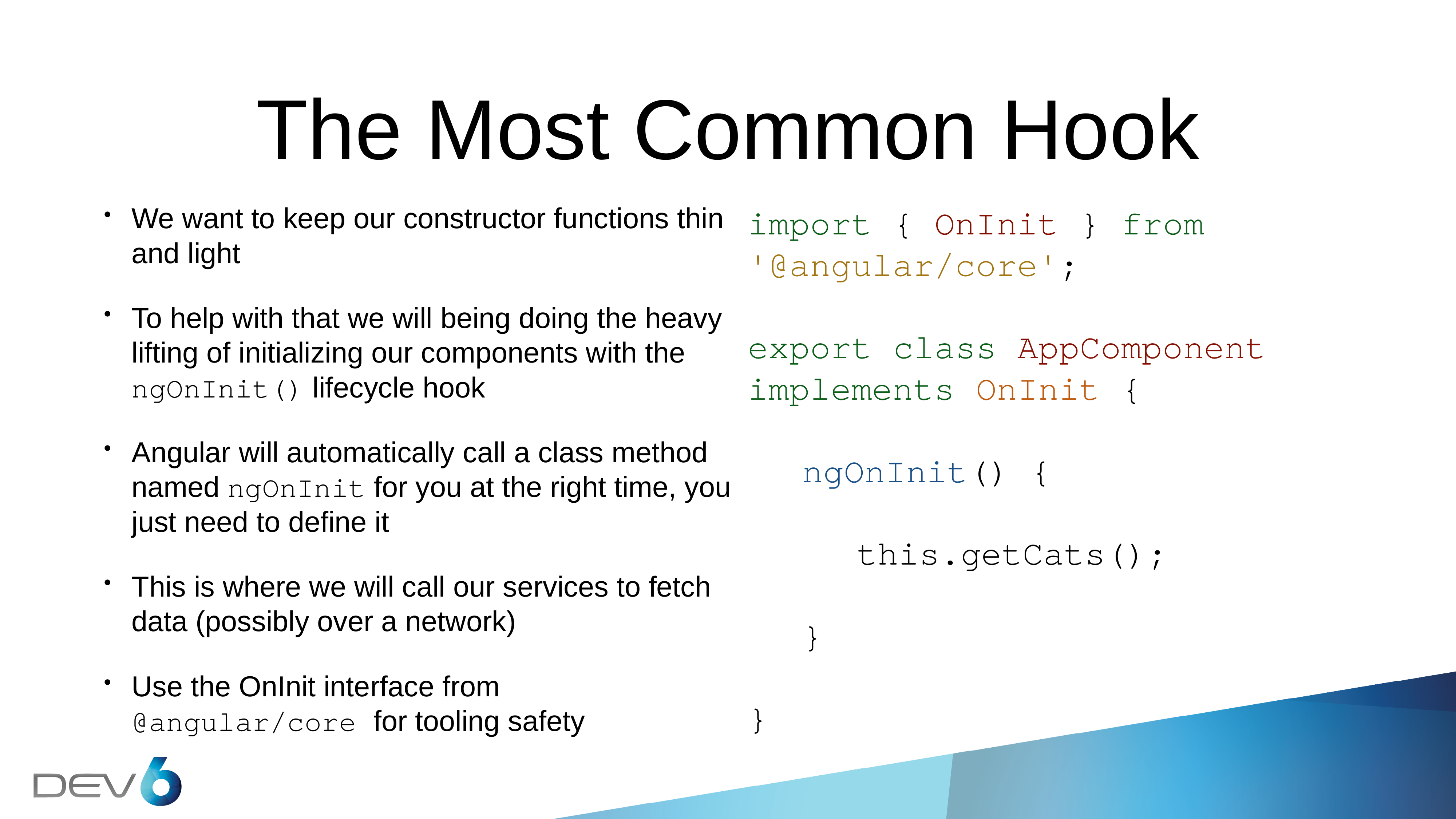

# The Most Common Hook
We want to keep our constructor functions thin and light
To help with that we will being doing the heavy lifting of initializing our components with the ngOnInit() lifecycle hook
Angular will automatically call a class method named ngOnInit for you at the right time, you just need to define it
This is where we will call our services to fetch data (possibly over a network)
Use the OnInit interface from @angular/core for tooling safety
import { OnInit } from '@angular/core';
export class AppComponent implements OnInit {
	ngOnInit() {
		this.getCats();
	}
}